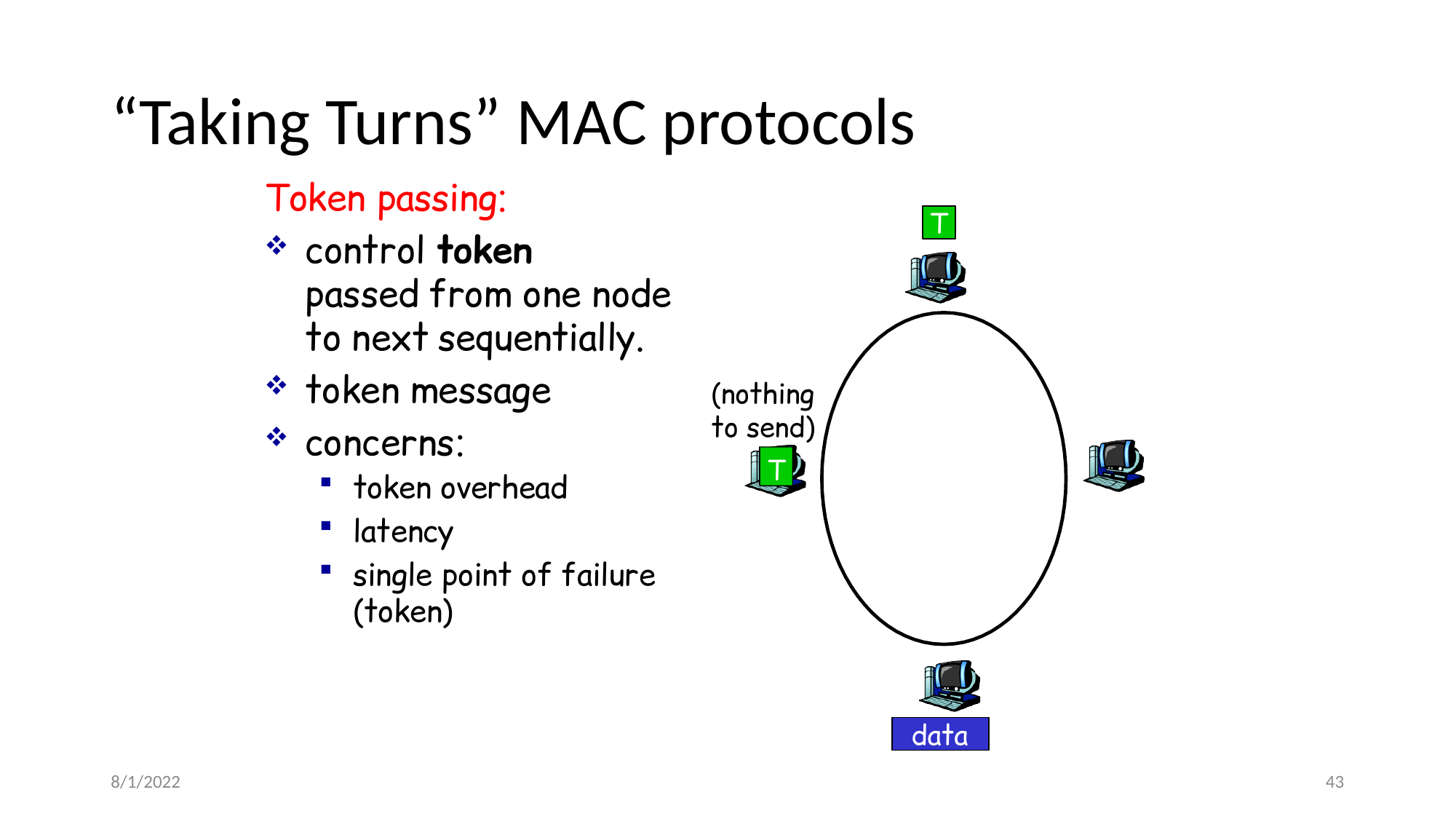

# “Taking Turns” MAC protocols
Token passing:
control token	passed from one node to next sequentially.
token message
concerns:
T

(nothing to send)
T

token overhead
latency
single point of failure (token)

data
8/1/2022
43